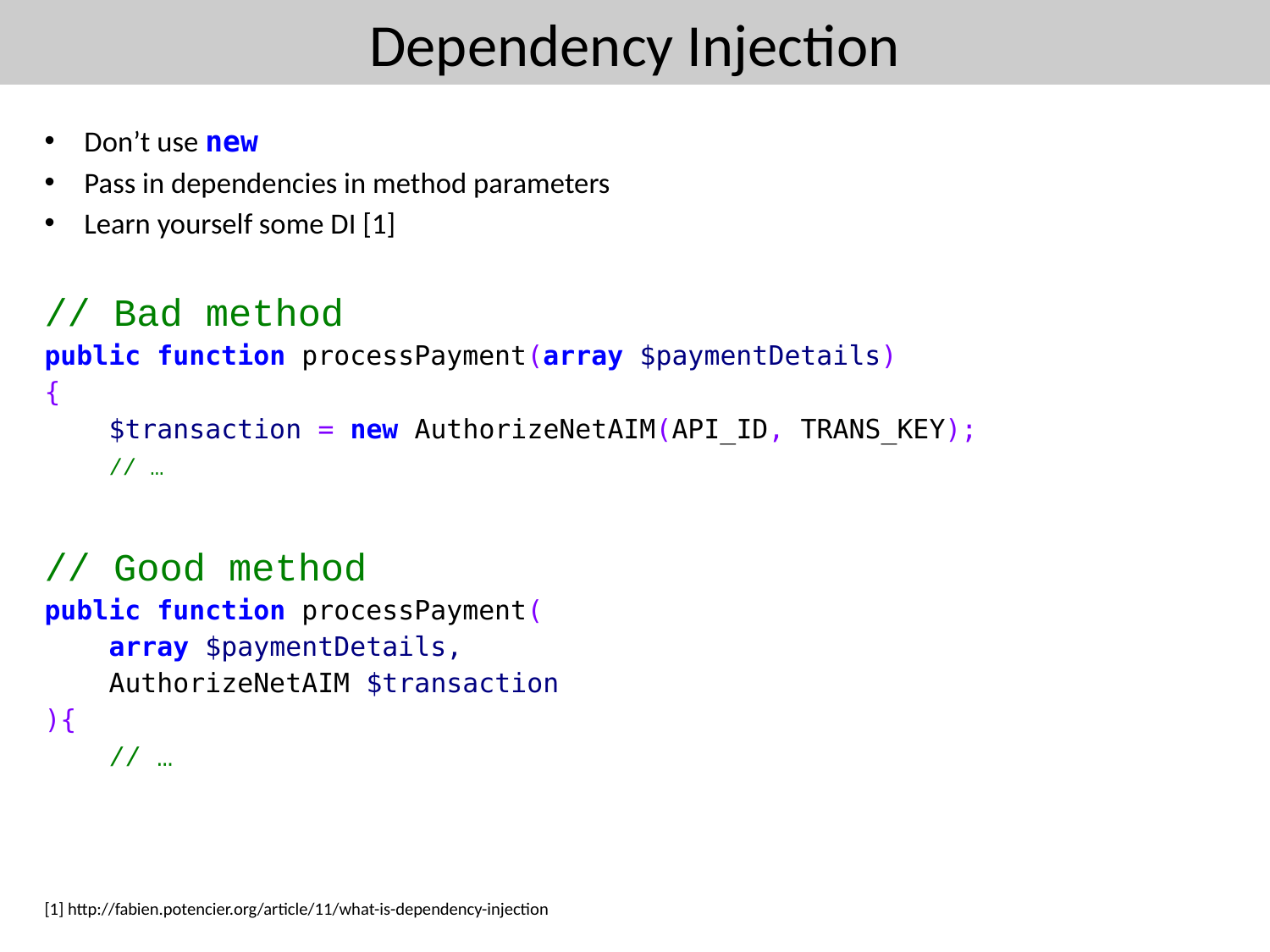

# Dependency Injection
Don’t use new
Pass in dependencies in method parameters
Learn yourself some DI [1]

// Bad method
public function processPayment(array $paymentDetails)
{
    $transaction = new AuthorizeNetAIM(API_ID, TRANS_KEY);
    // …

// Good method
public function processPayment(
    array $paymentDetails,
    AuthorizeNetAIM $transaction
){
    // …

[1] http://fabien.potencier.org/article/11/what-is-dependency-injection